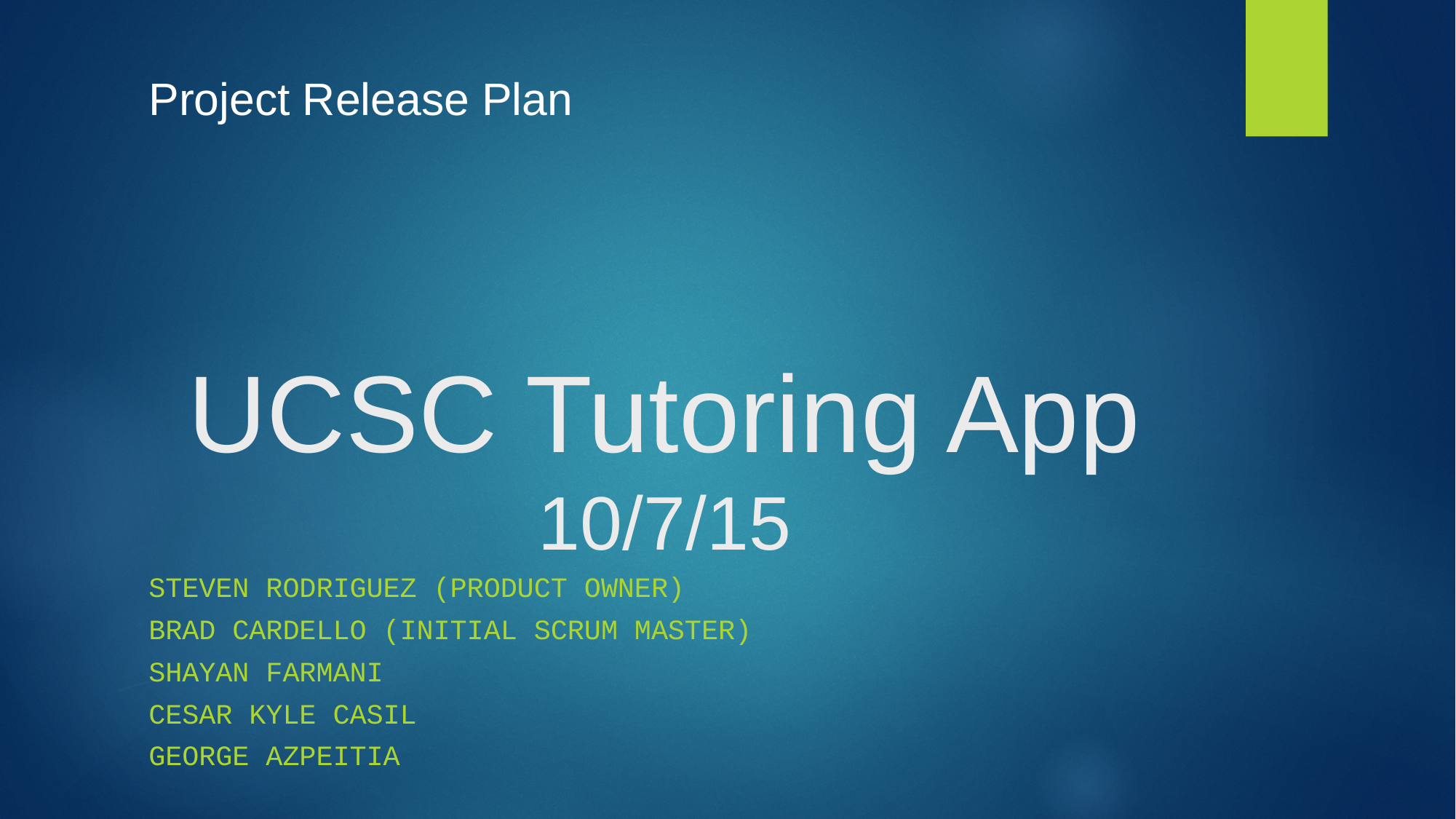

Project Release Plan
# UCSC Tutoring App 10/7/15
STEVEN RODRIGUEZ (PRODUCT OWNER)
BRAD CARDELLO (INITIAL SCRUM MASTER)
SHAYAN FARMANI
CESAR KYLE CASIL
GEORGE AZPEITIA